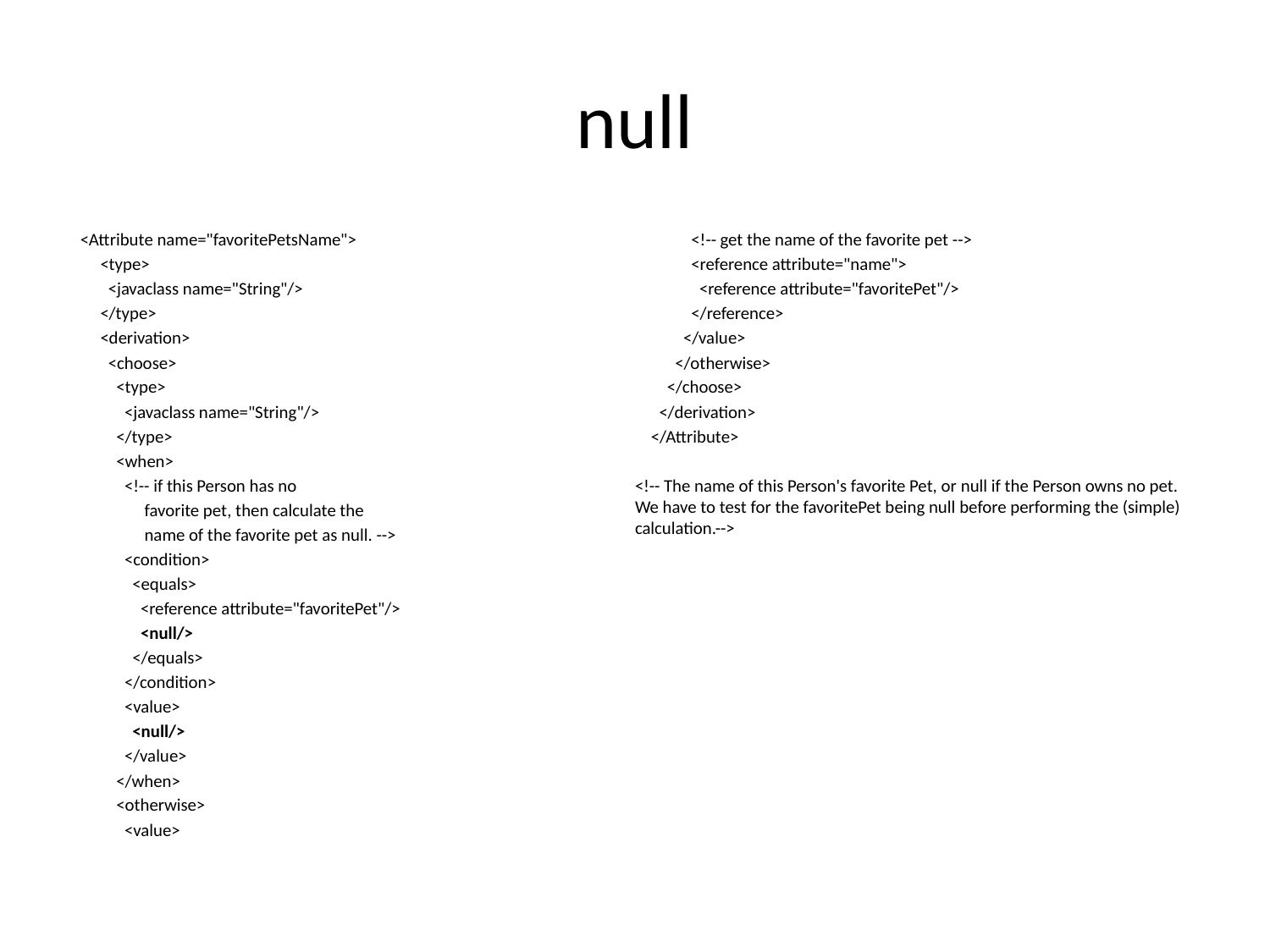

# null
 <Attribute name="favoritePetsName">
      <type>
        <javaclass name="String"/>
      </type>
      <derivation>
        <choose>
          <type>
            <javaclass name="String"/>
          </type>
          <when>
            <!-- if this Person has no
                 favorite pet, then calculate the
                 name of the favorite pet as null. -->
            <condition>
              <equals>
                <reference attribute="favoritePet"/>
                <null/>
              </equals>
            </condition>
            <value>
              <null/>
            </value>
          </when>
          <otherwise>
            <value>
              <!-- get the name of the favorite pet -->
              <reference attribute="name">
                <reference attribute="favoritePet"/>
              </reference>
            </value>
          </otherwise>
        </choose>
      </derivation>
    </Attribute>

<!-- The name of this Person's favorite Pet, or null if the Person owns no pet. We have to test for the favoritePet being null before performing the (simple) calculation.-->